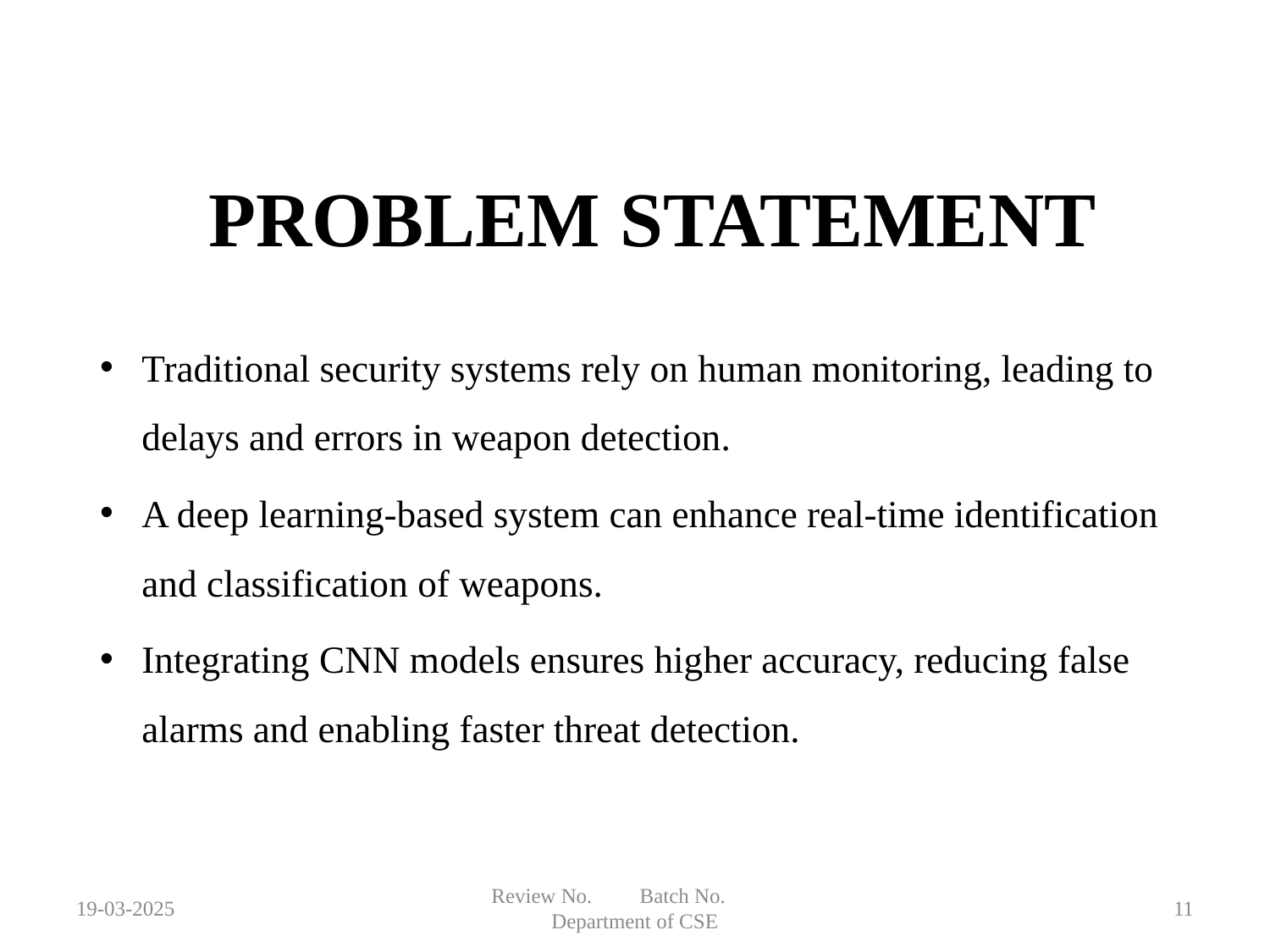

# PROBLEM STATEMENT
Traditional security systems rely on human monitoring, leading to delays and errors in weapon detection.
A deep learning-based system can enhance real-time identification and classification of weapons.
Integrating CNN models ensures higher accuracy, reducing false alarms and enabling faster threat detection.
19-03-2025
Review No.         Batch No.           Department of CSE
11